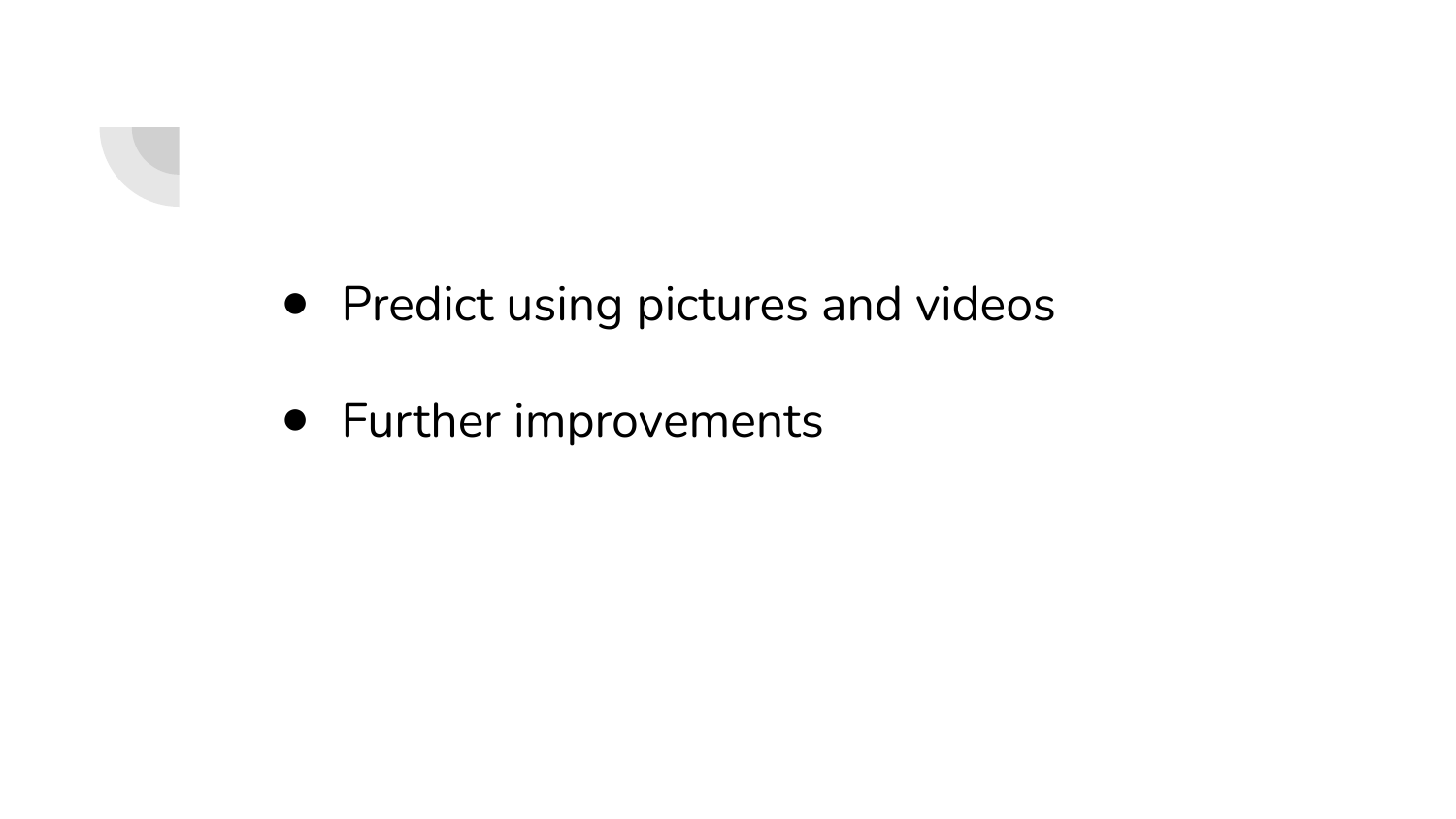

Predict using pictures and videos

Further improvements